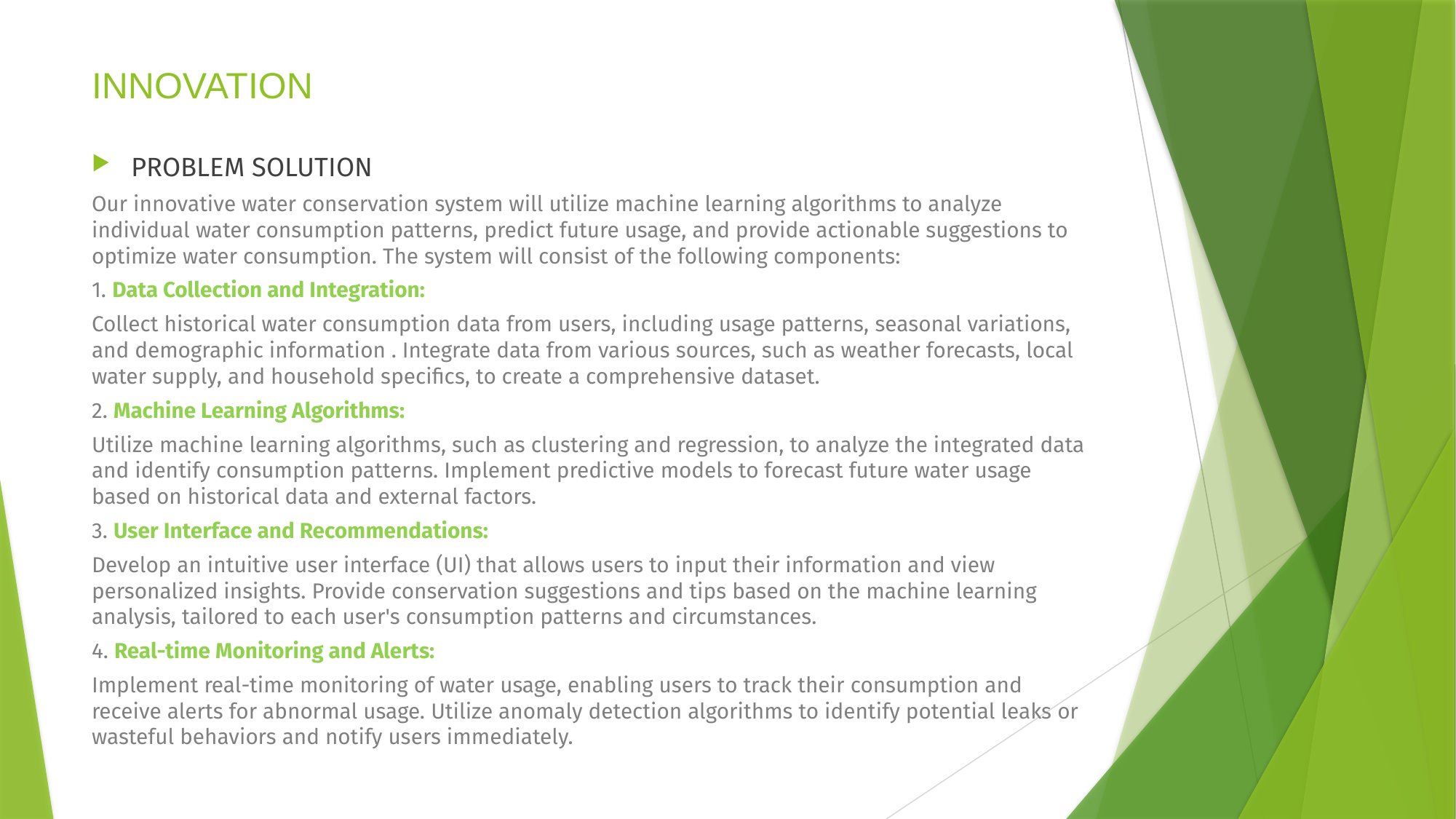

# INNOVATION
PROBLEM SOLUTION
Our innovative water conservation system will utilize machine learning algorithms to analyze individual water consumption patterns, predict future usage, and provide actionable suggestions to optimize water consumption. The system will consist of the following components:
1. Data Collection and Integration:
Collect historical water consumption data from users, including usage patterns, seasonal variations, and demographic information . Integrate data from various sources, such as weather forecasts, local water supply, and household specifics, to create a comprehensive dataset.
2. Machine Learning Algorithms:
Utilize machine learning algorithms, such as clustering and regression, to analyze the integrated data and identify consumption patterns. Implement predictive models to forecast future water usage based on historical data and external factors.
3. User Interface and Recommendations:
Develop an intuitive user interface (UI) that allows users to input their information and view personalized insights. Provide conservation suggestions and tips based on the machine learning analysis, tailored to each user's consumption patterns and circumstances.
4. Real-time Monitoring and Alerts:
Implement real-time monitoring of water usage, enabling users to track their consumption and receive alerts for abnormal usage. Utilize anomaly detection algorithms to identify potential leaks or wasteful behaviors and notify users immediately.